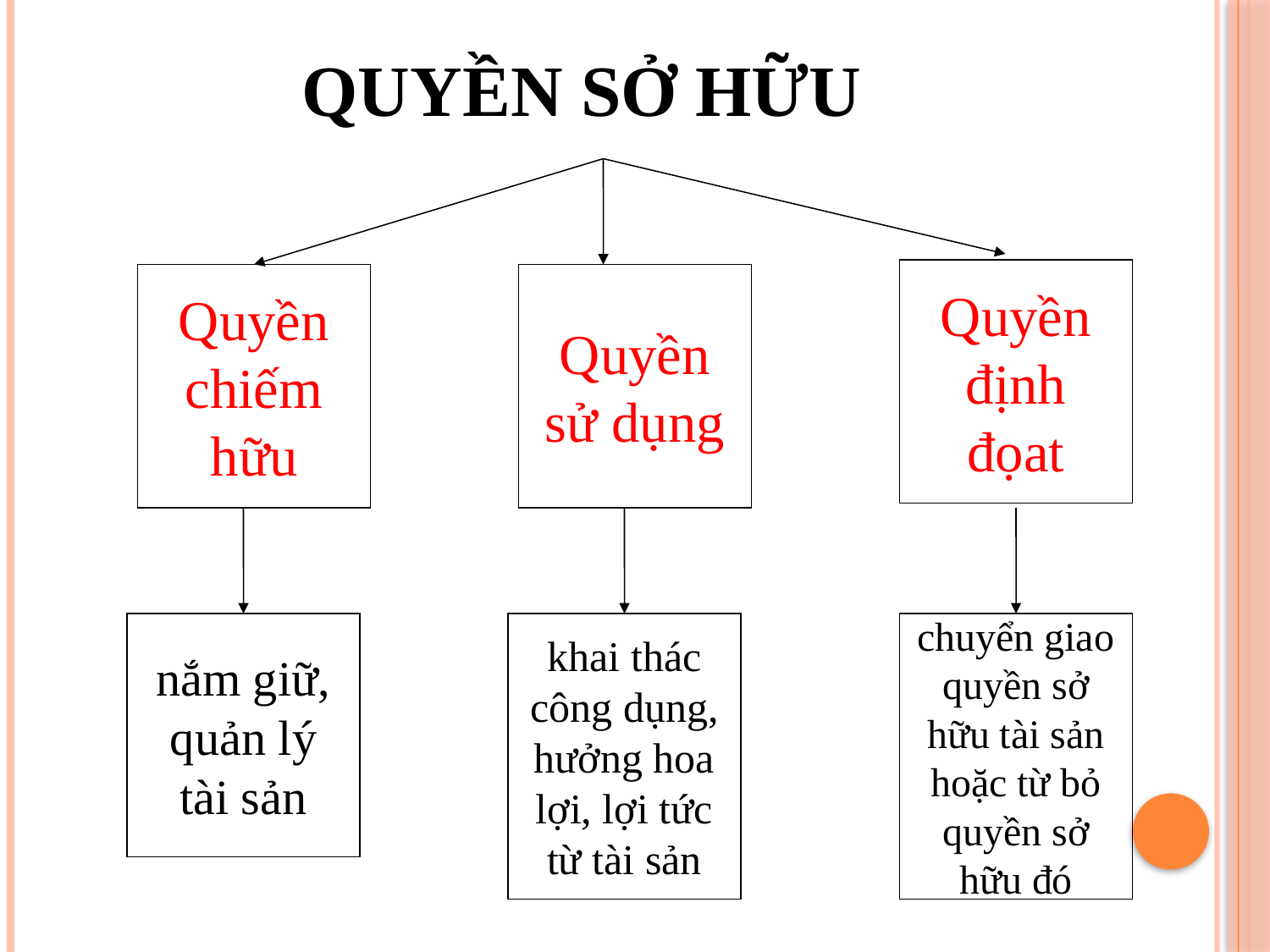

# Quyền sở hữu

Quyền định đọat
Quyền chiếm hữu
Quyền sử dụng

nắm giữ, quản lý tài sản
khai thác công dụng, hưởng hoa lợi, lợi tức từ tài sản
chuyển giao quyền sở hữu tài sản hoặc từ bỏ quyền sở hữu đó